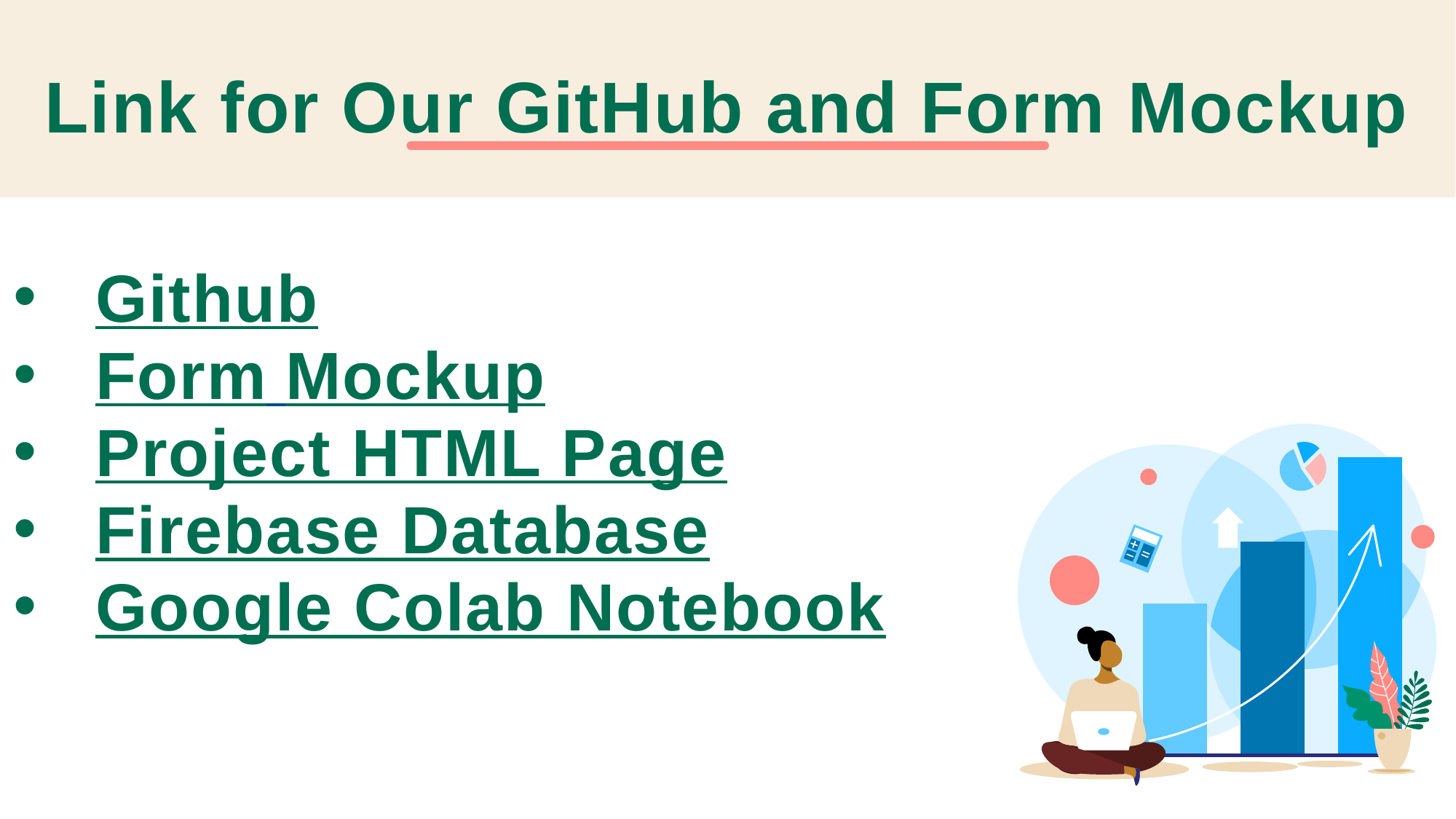

# Link for Our GitHub and Form Mockup
Github
Form Mockup
Project HTML Page
Firebase Database
Google Colab Notebook